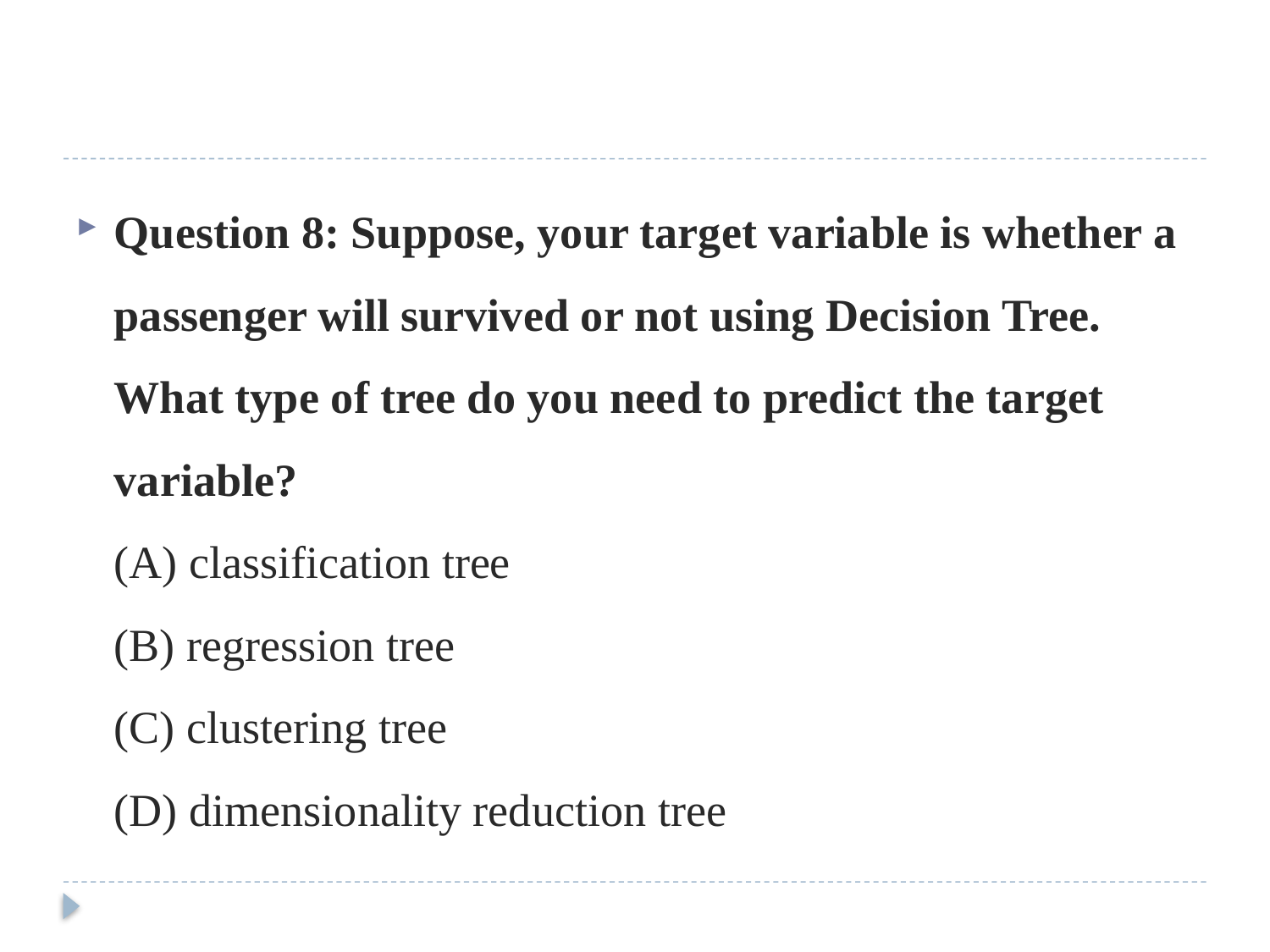

Question 8: Suppose, your target variable is whether a passenger will survived or not using Decision Tree. What type of tree do you need to predict the target variable?
(A) classification tree
(B) regression tree
(C) clustering tree
(D) dimensionality reduction tree